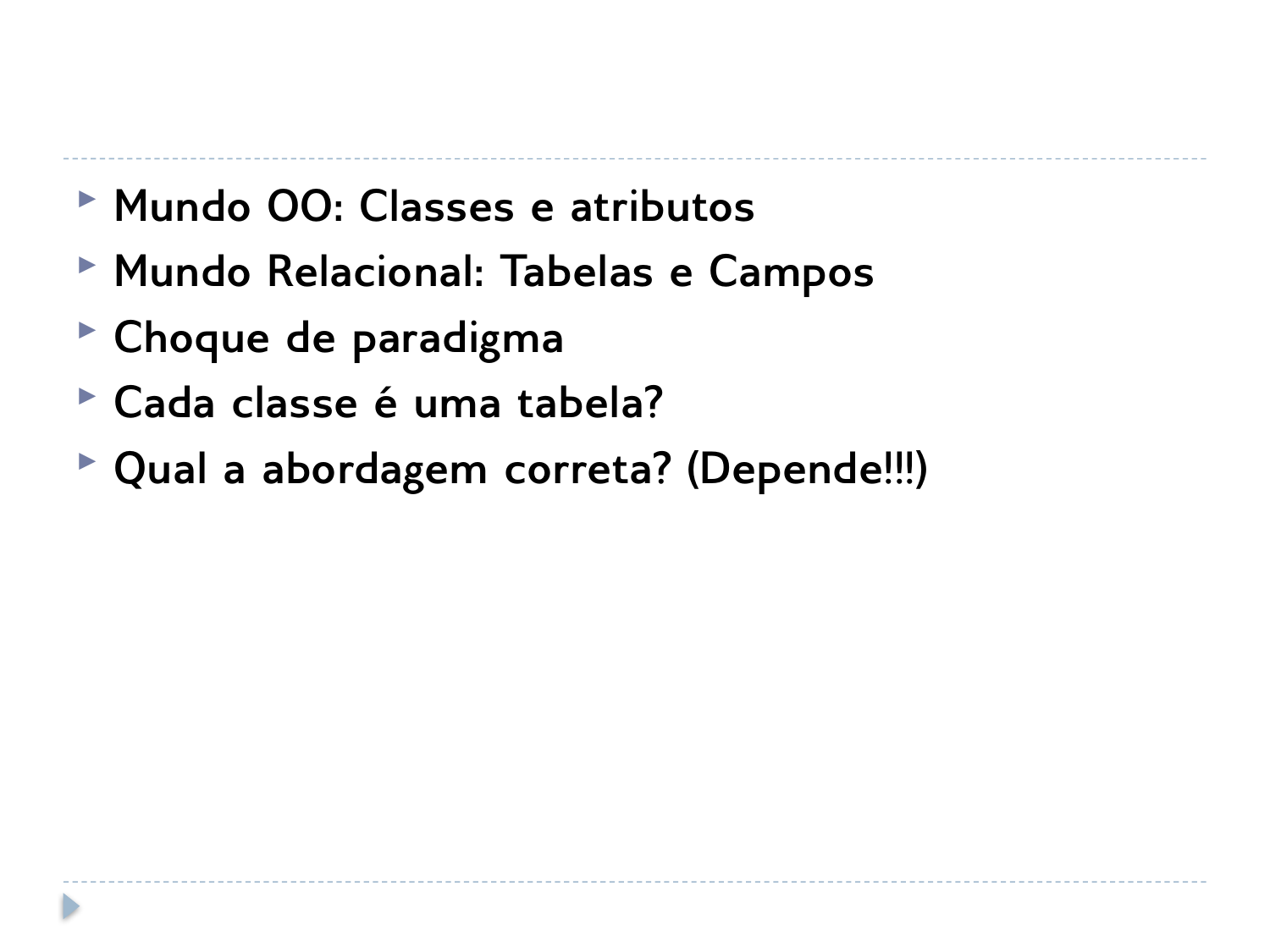

#
Mundo OO: Classes e atributos
Mundo Relacional: Tabelas e Campos
Choque de paradigma
Cada classe é uma tabela?
Qual a abordagem correta? (Depende!!!)